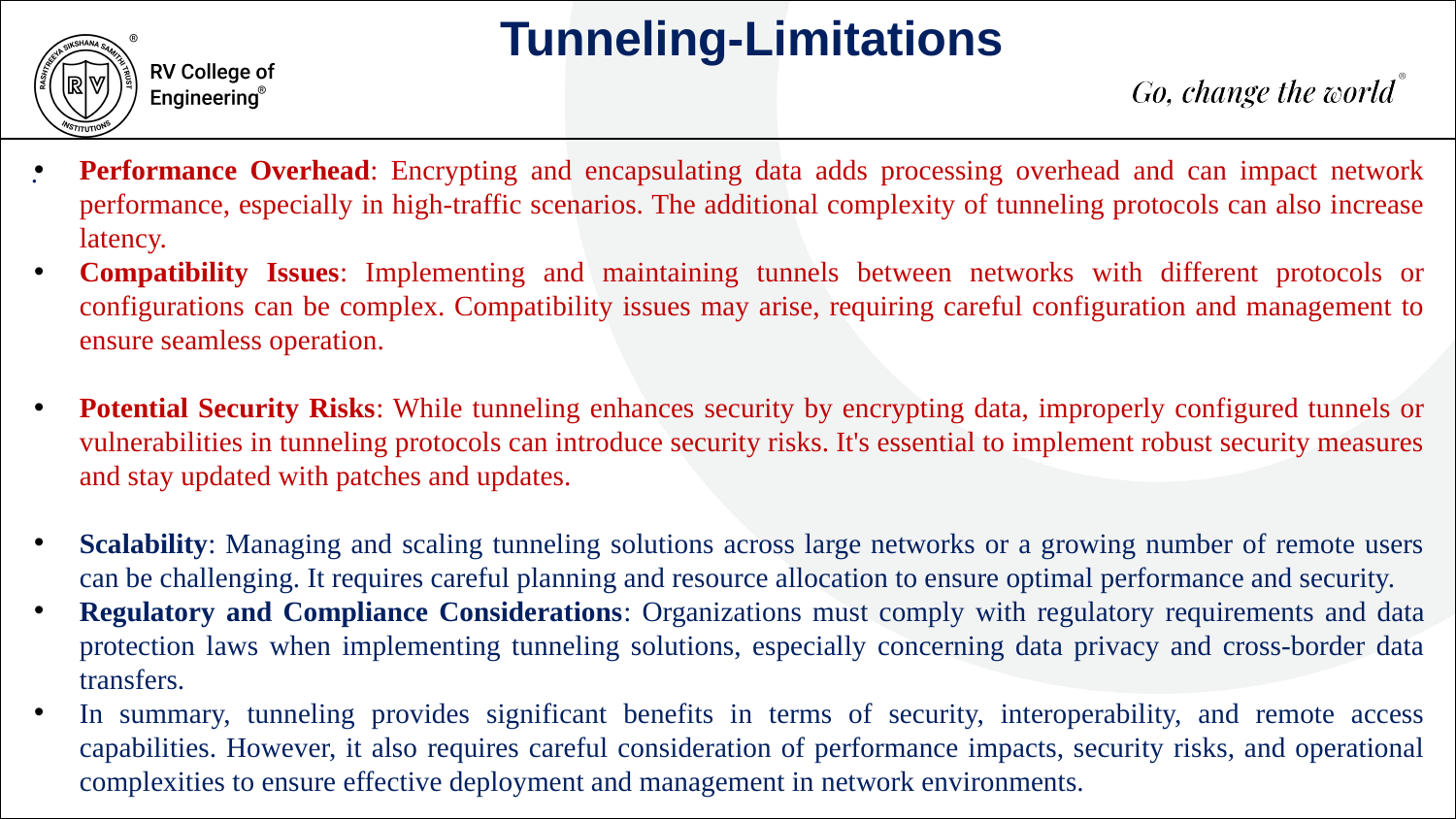

Tunneling-Limitations

Performance Overhead: Encrypting and encapsulating data adds processing overhead and can impact network performance, especially in high-traffic scenarios. The additional complexity of tunneling protocols can also increase latency.
Compatibility Issues: Implementing and maintaining tunnels between networks with different protocols or configurations can be complex. Compatibility issues may arise, requiring careful configuration and management to ensure seamless operation.

Potential Security Risks: While tunneling enhances security by encrypting data, improperly configured tunnels or vulnerabilities in tunneling protocols can introduce security risks. It's essential to implement robust security measures and stay updated with patches and updates.

Scalability: Managing and scaling tunneling solutions across large networks or a growing number of remote users can be challenging. It requires careful planning and resource allocation to ensure optimal performance and security.
Regulatory and Compliance Considerations: Organizations must comply with regulatory requirements and data protection laws when implementing tunneling solutions, especially concerning data privacy and cross-border data transfers.
In summary, tunneling provides significant benefits in terms of security, interoperability, and remote access capabilities. However, it also requires careful consideration of performance impacts, security risks, and operational complexities to ensure effective deployment and management in network environments.

.